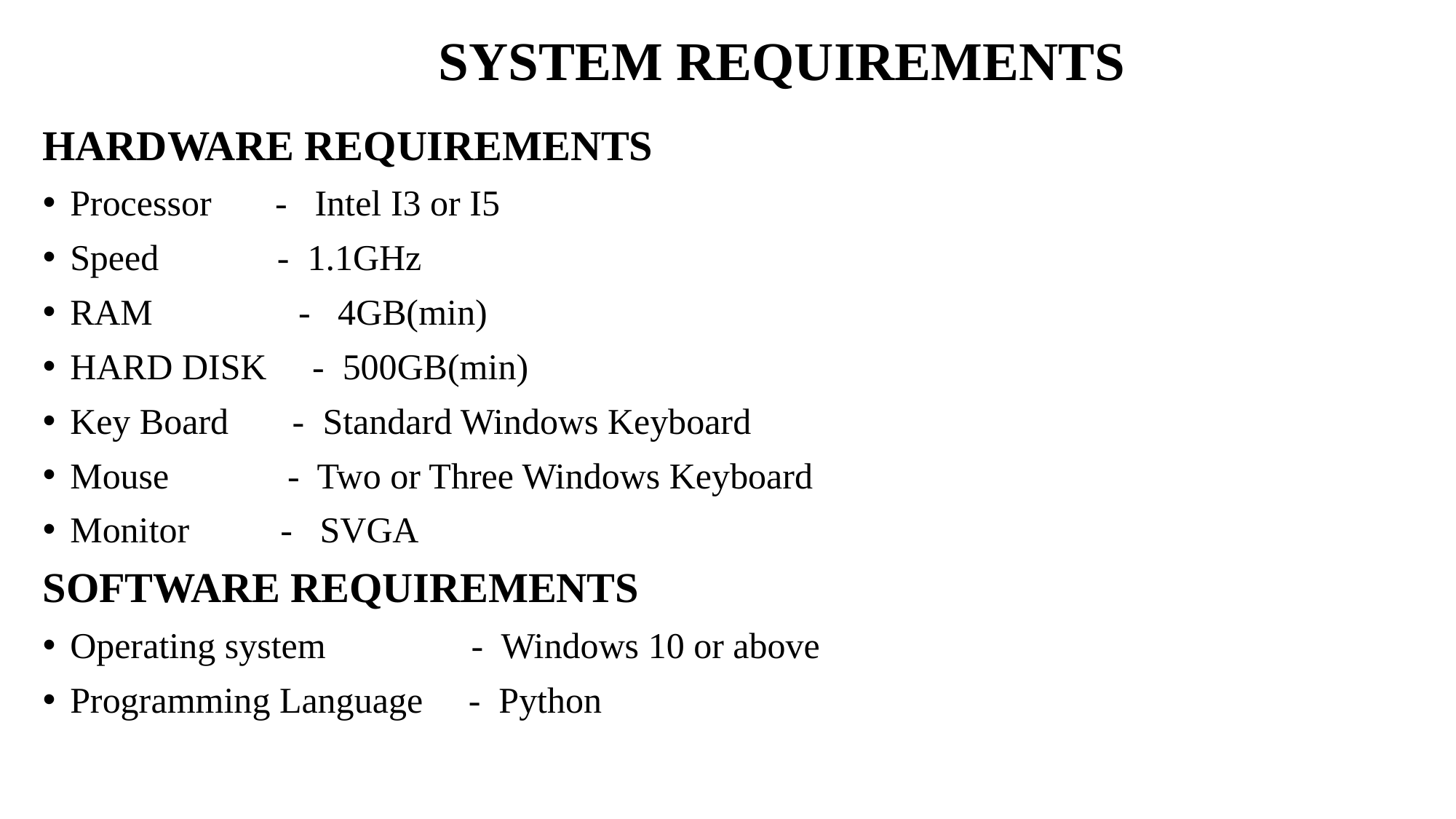

# SYSTEM REQUIREMENTS
HARDWARE REQUIREMENTS
Processor       -   Intel I3 or I5
Speed             -  1.1GHz
RAM                -   4GB(min)
HARD DISK     -  500GB(min)
Key Board       -  Standard Windows Keyboard
Mouse             -  Two or Three Windows Keyboard
Monitor          -   SVGA
SOFTWARE REQUIREMENTS
Operating system                -  Windows 10 or above
Programming Language     -  Python